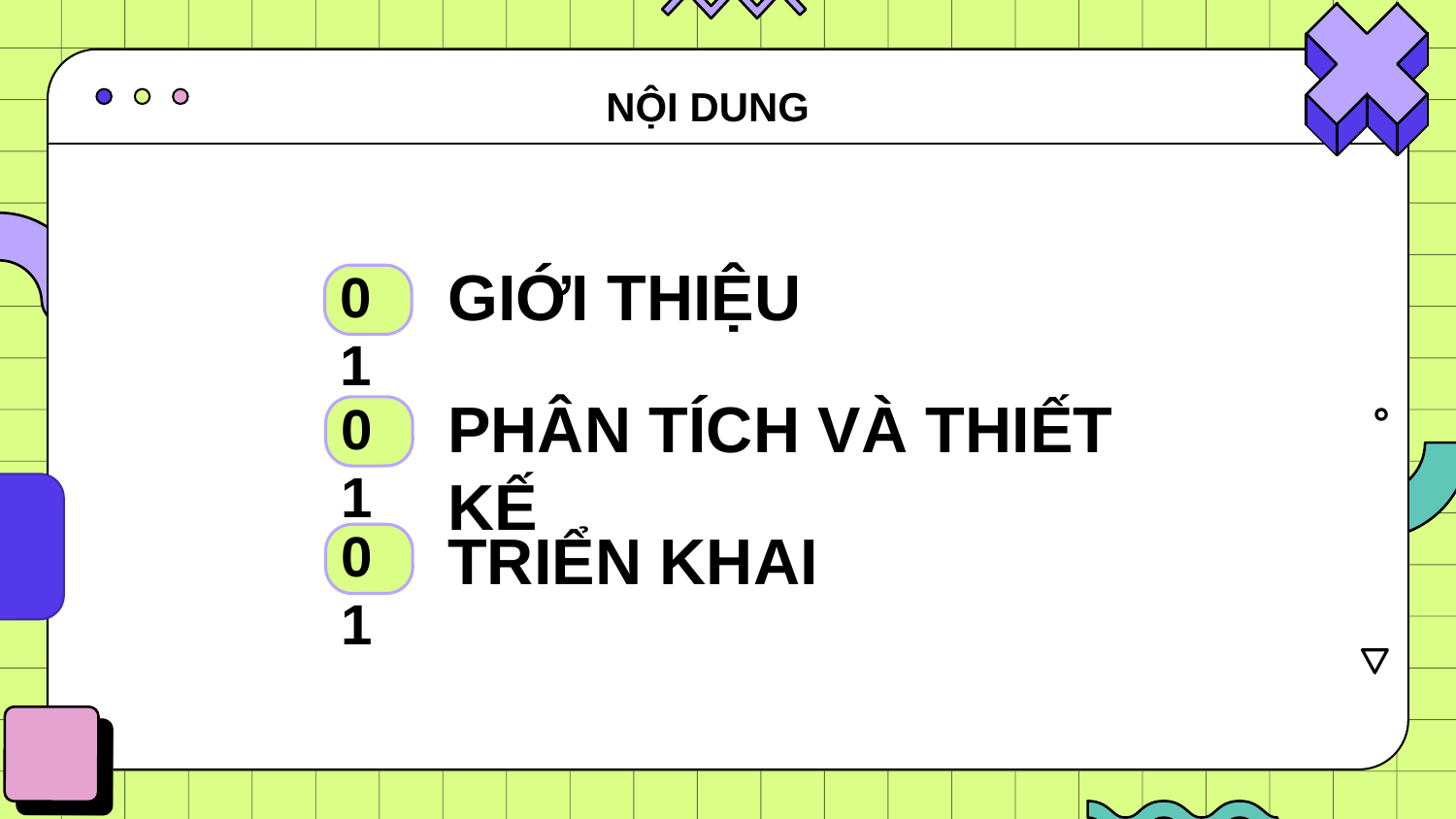

# NỘI DUNG

GIỚI THIỆU
01

PHÂN TÍCH VÀ THIẾT KẾ
01

TRIỂN KHAI
01